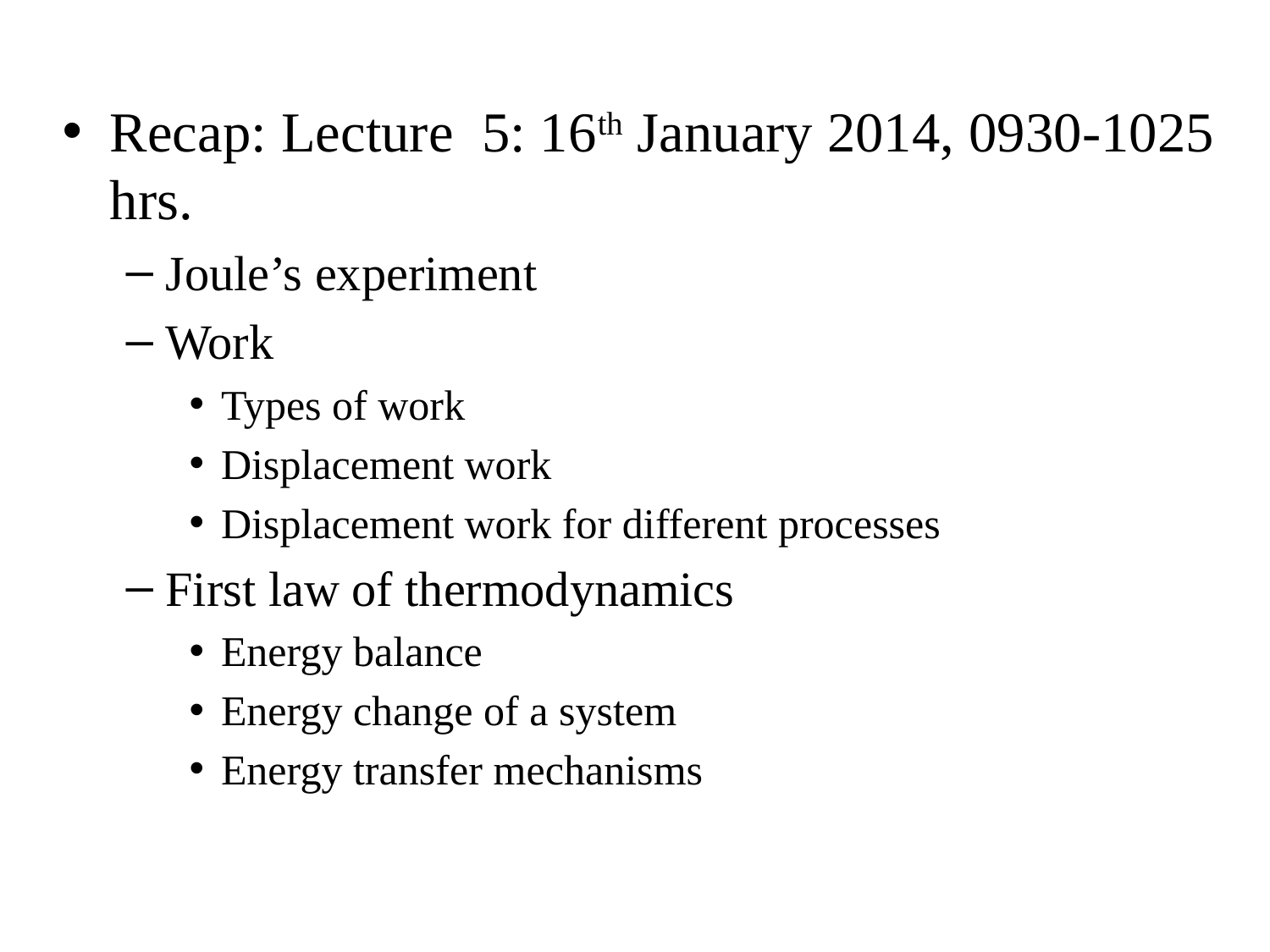

Recap: Lecture  5: 16th January 2014, 0930-1025 hrs.
Joule’s experiment
Work
Types of work
Displacement work
Displacement work for different processes
First law of thermodynamics
Energy balance
Energy change of a system
Energy transfer mechanisms